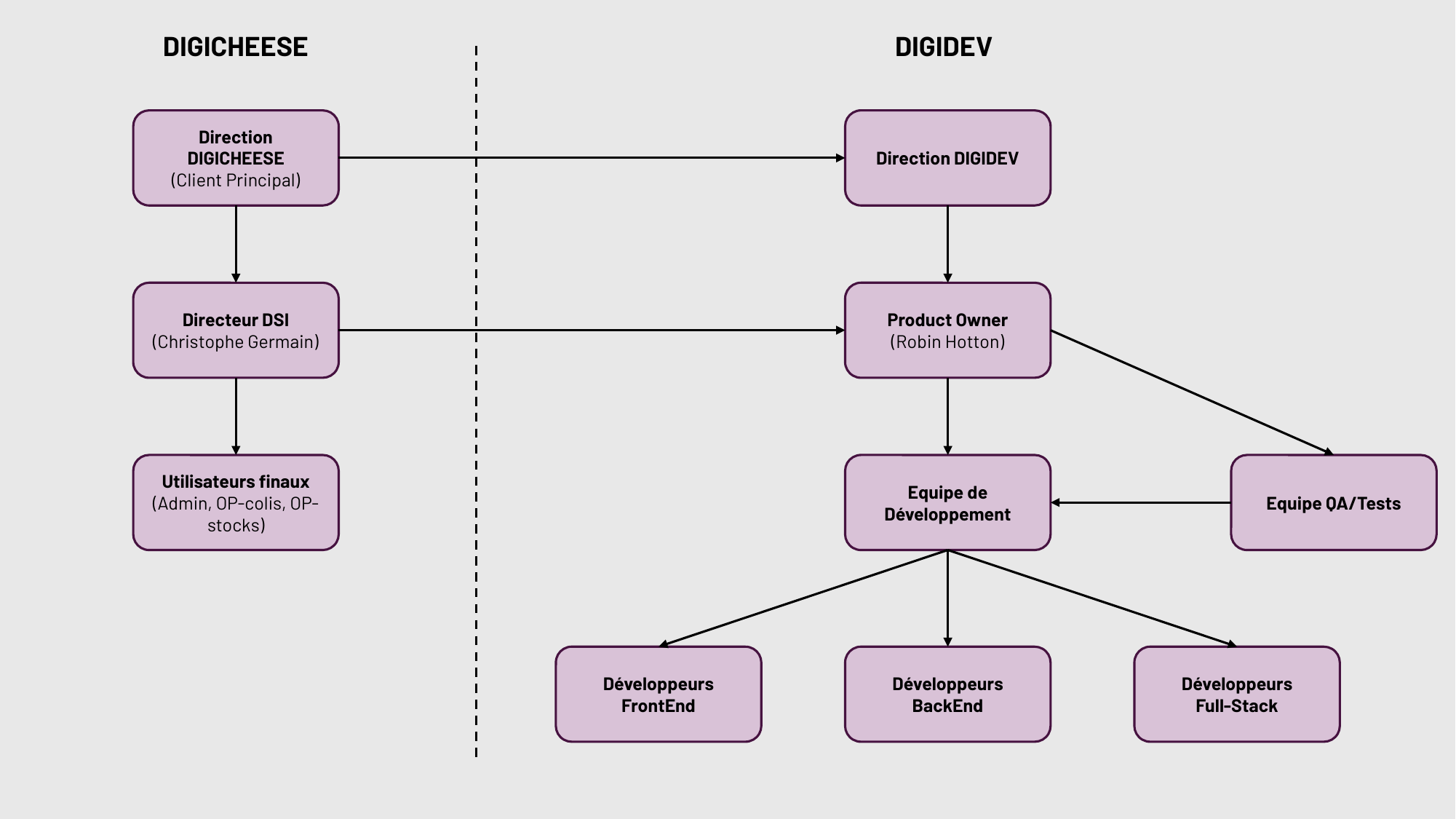

DIGICHEESE
DIGIDEV
Direction DIGICHEESE
(Client Principal)
Direction DIGIDEV
Directeur DSI
(Christophe Germain)
Product Owner
(Robin Hotton)
Utilisateurs finaux (Admin, OP-colis, OP-stocks)
Equipe de Développement
Equipe QA/Tests
Développeurs
FrontEnd
Développeurs
BackEnd
Développeurs
Full-Stack